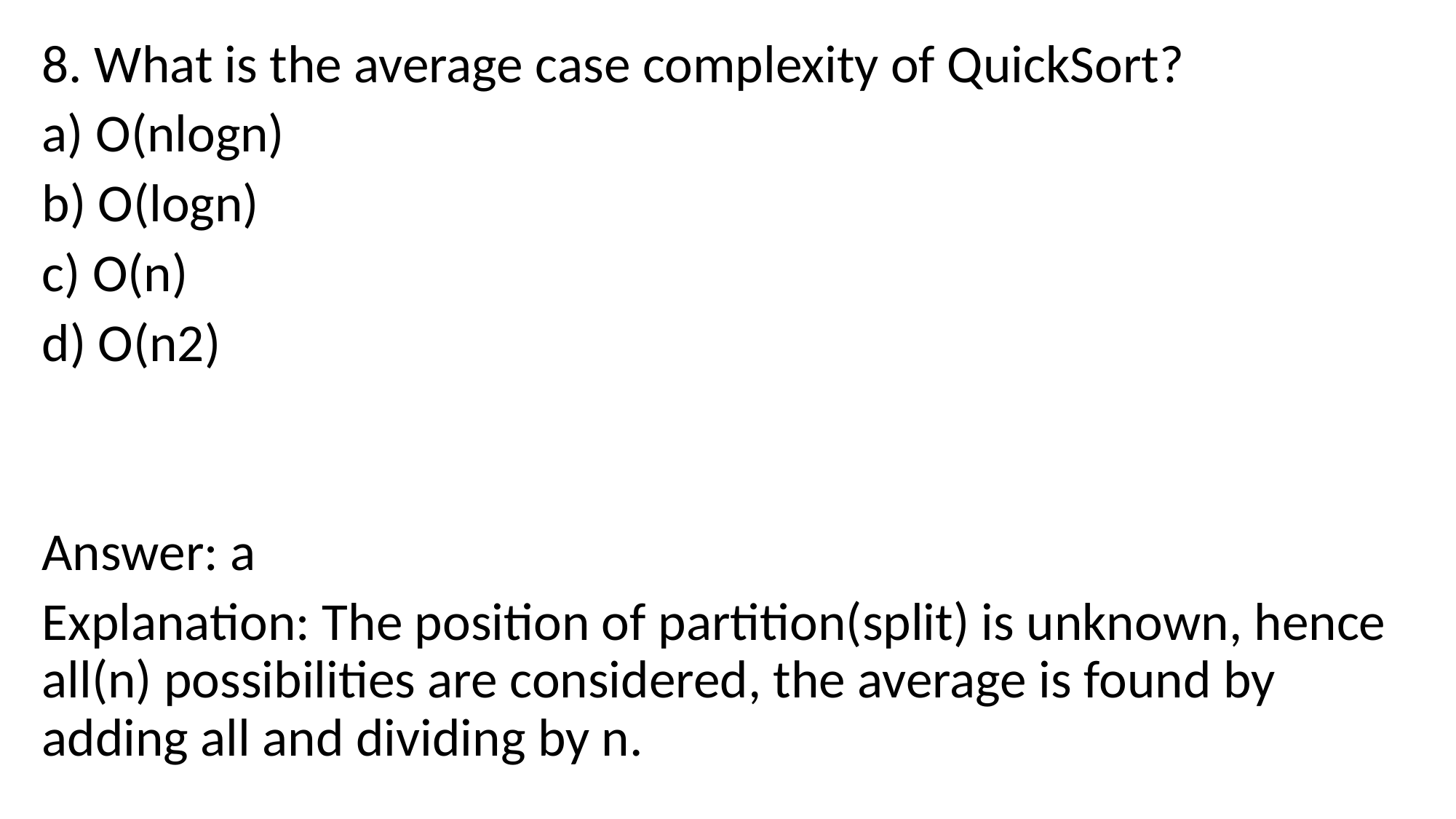

8. What is the average case complexity of QuickSort?
a) O(nlogn)
b) O(logn)
c) O(n)
d) O(n2)

Answer: a
Explanation: The position of partition(split) is unknown, hence all(n) possibilities are considered, the average is found by adding all and dividing by n.